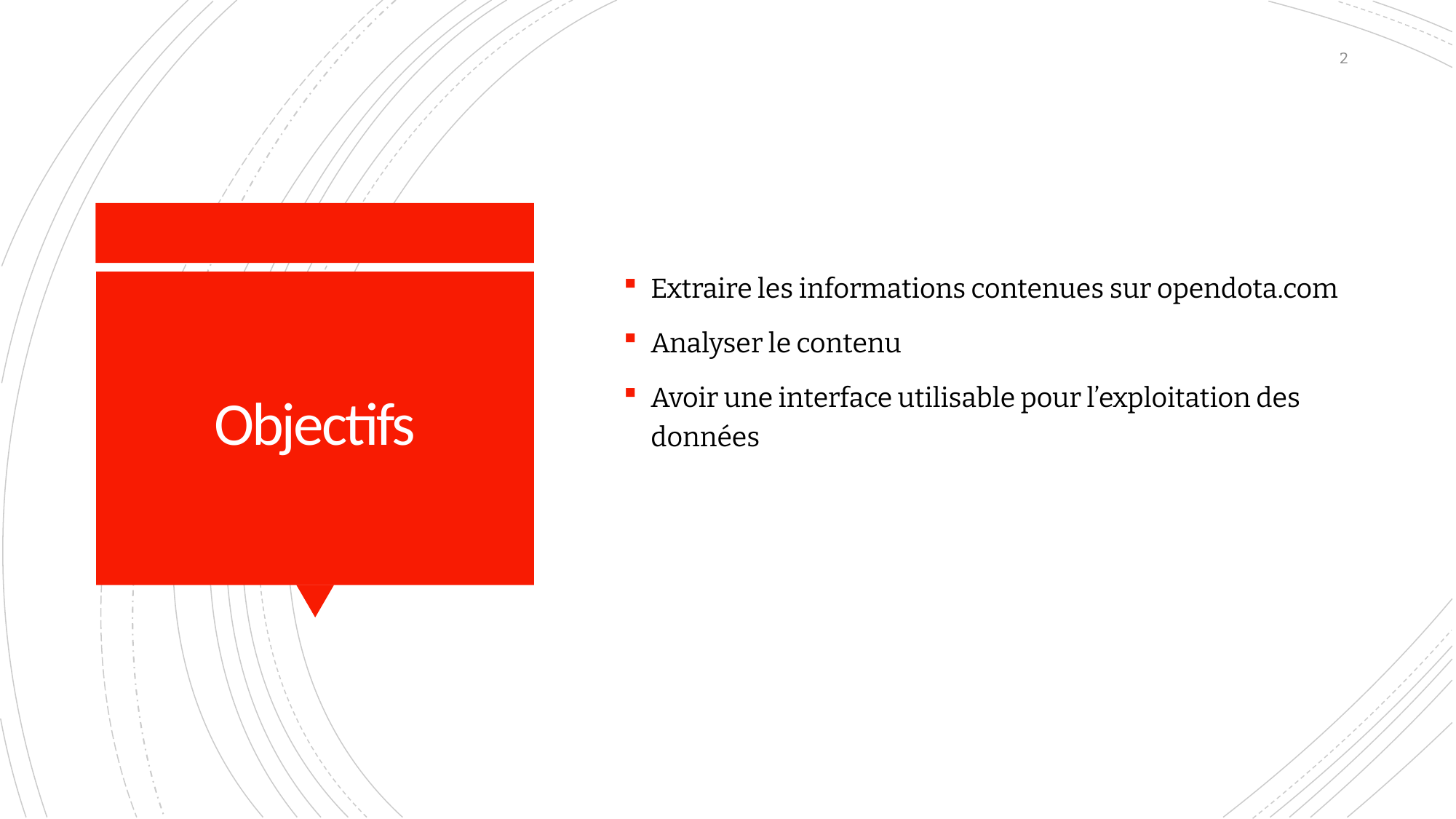

2
Extraire les informations contenues sur opendota.com
Analyser le contenu
Avoir une interface utilisable pour l’exploitation des données
# Objectifs